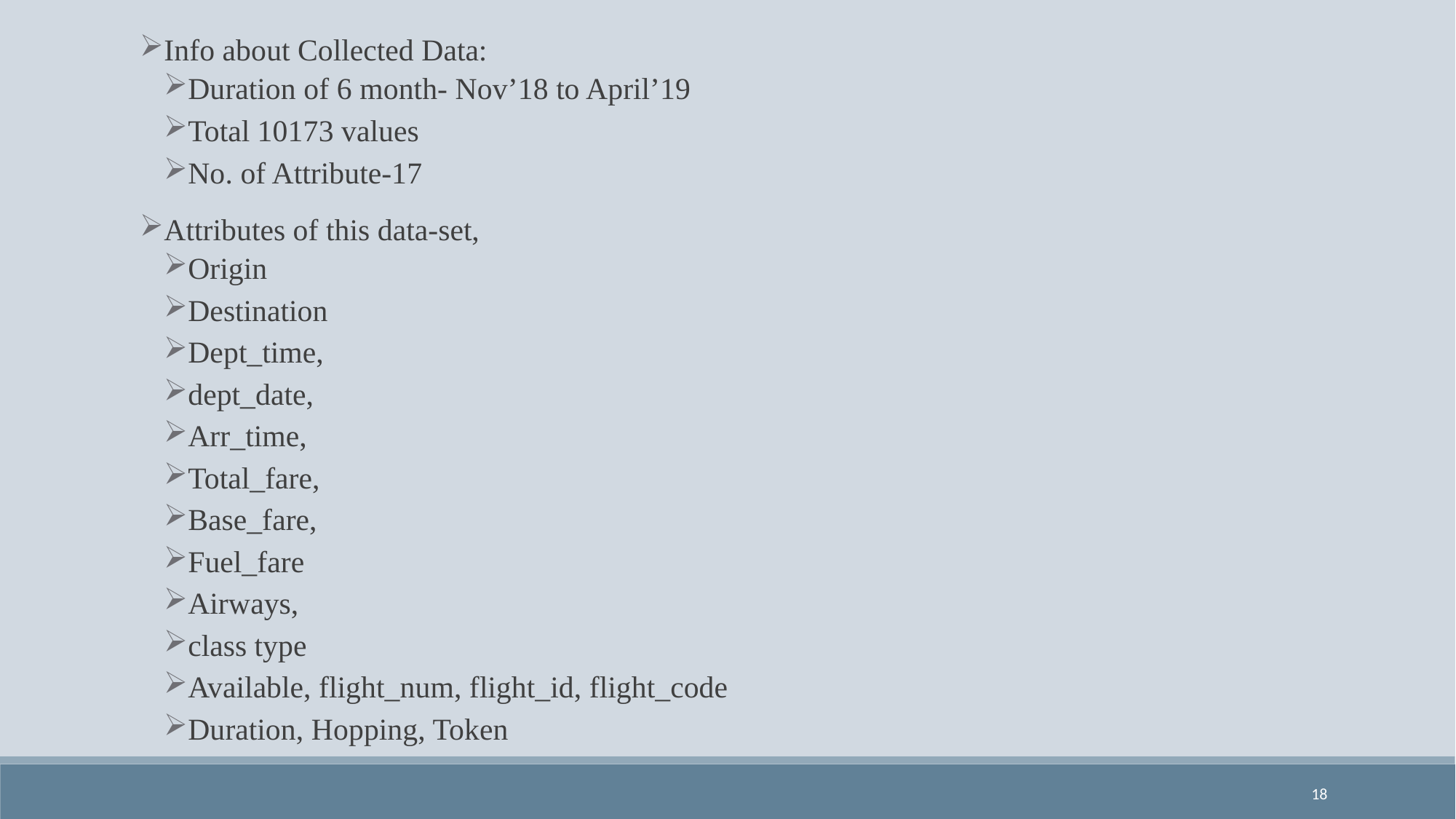

Info about Collected Data:
Duration of 6 month- Nov’18 to April’19
Total 10173 values
No. of Attribute-17
Attributes of this data-set,
Origin
Destination
Dept_time,
dept_date,
Arr_time,
Total_fare,
Base_fare,
Fuel_fare
Airways,
class type
Available, flight_num, flight_id, flight_code
Duration, Hopping, Token

18